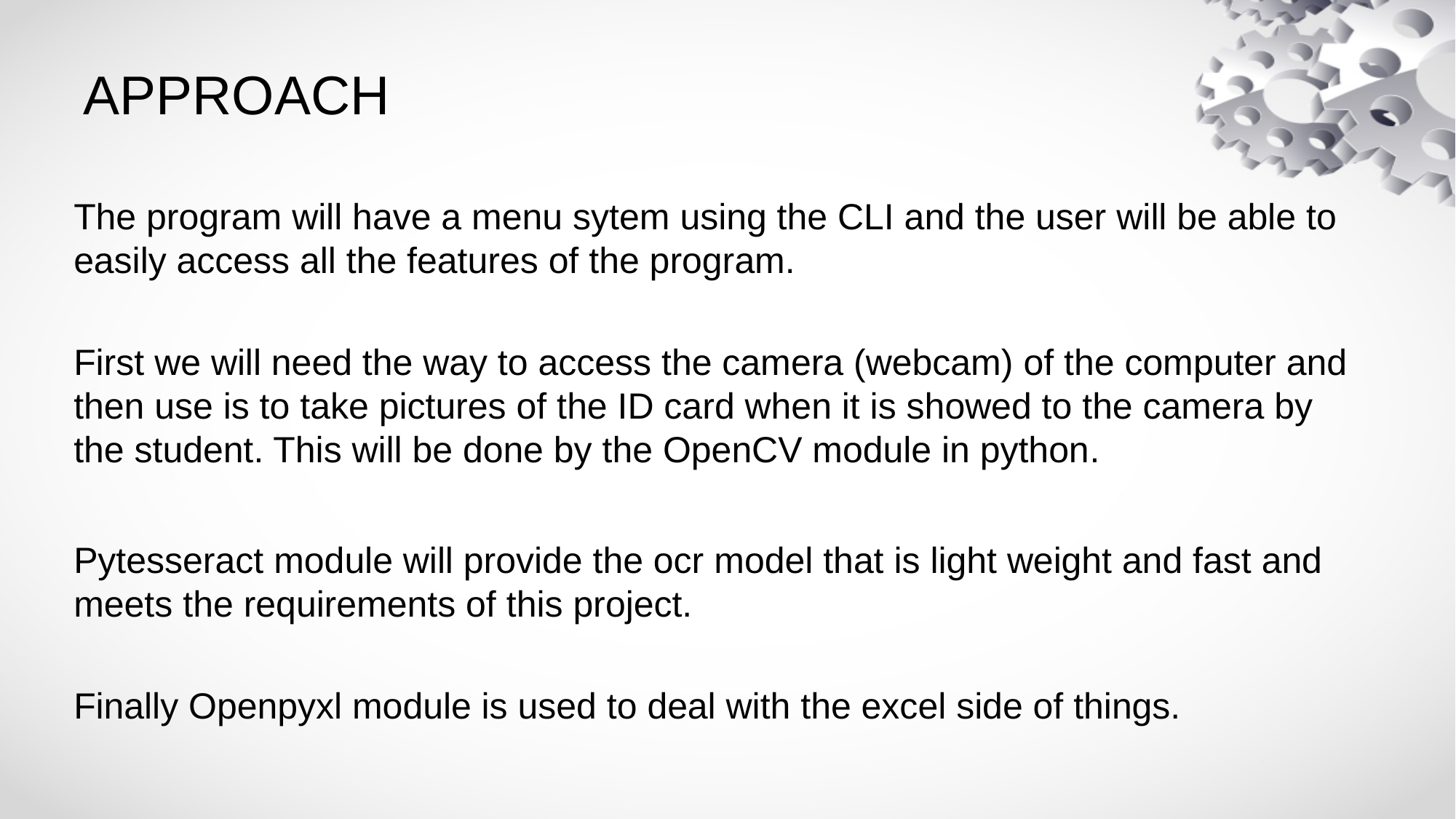

# APPROACH
The program will have a menu sytem using the CLI and the user will be able to easily access all the features of the program.

First we will need the way to access the camera (webcam) of the computer and then use is to take pictures of the ID card when it is showed to the camera by the student. This will be done by the OpenCV module in python.

Pytesseract module will provide the ocr model that is light weight and fast and meets the requirements of this project.

Finally Openpyxl module is used to deal with the excel side of things.